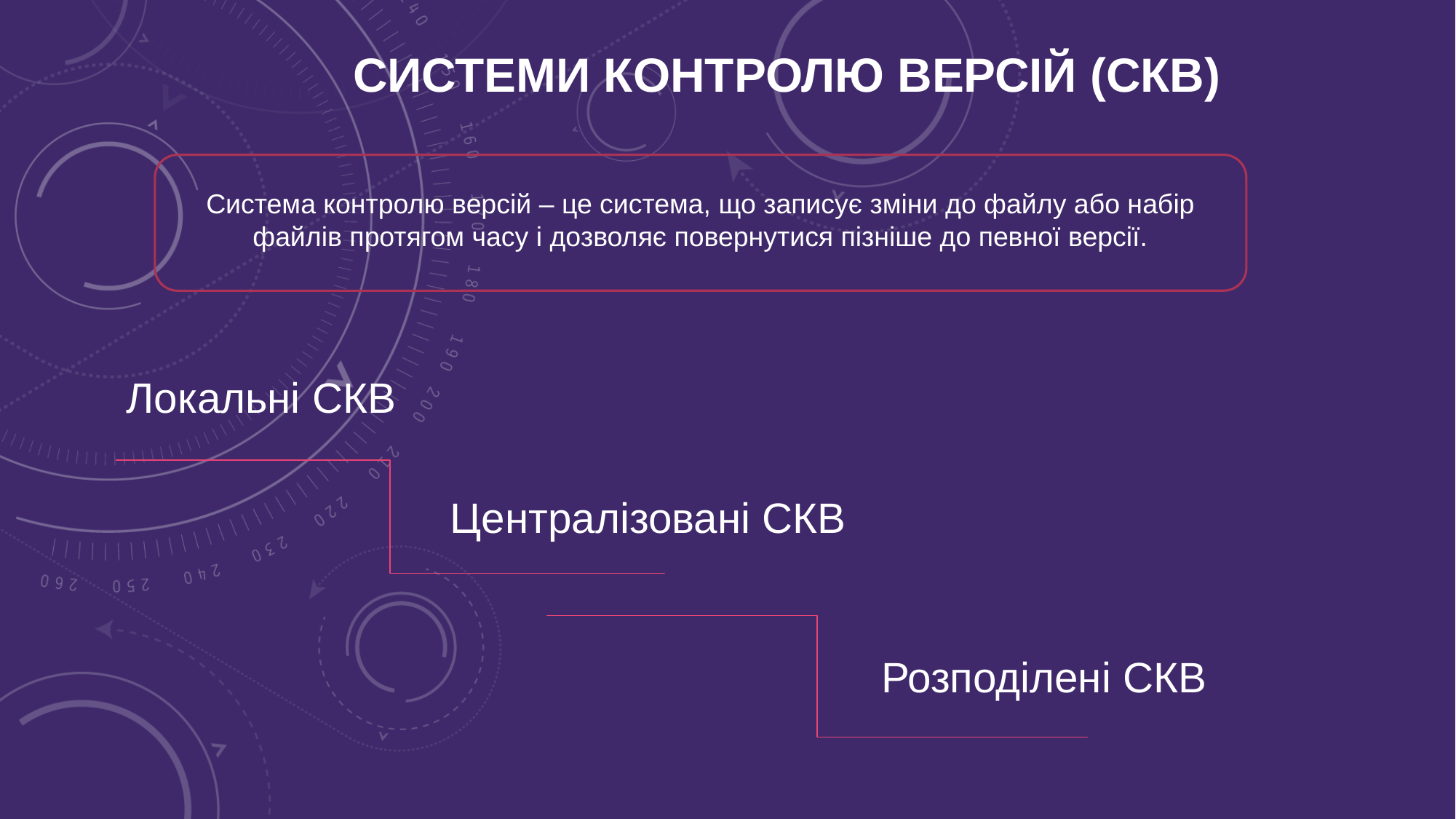

# Системи Контролю Версій (СКВ)

Система контролю версій – це система, що записує зміни до файлу або набір файлів протягом часу і дозволяє повернутися пізніше до певної версії.
Локальні СКВ
Централізовані СКВ
Розподілені СКВ